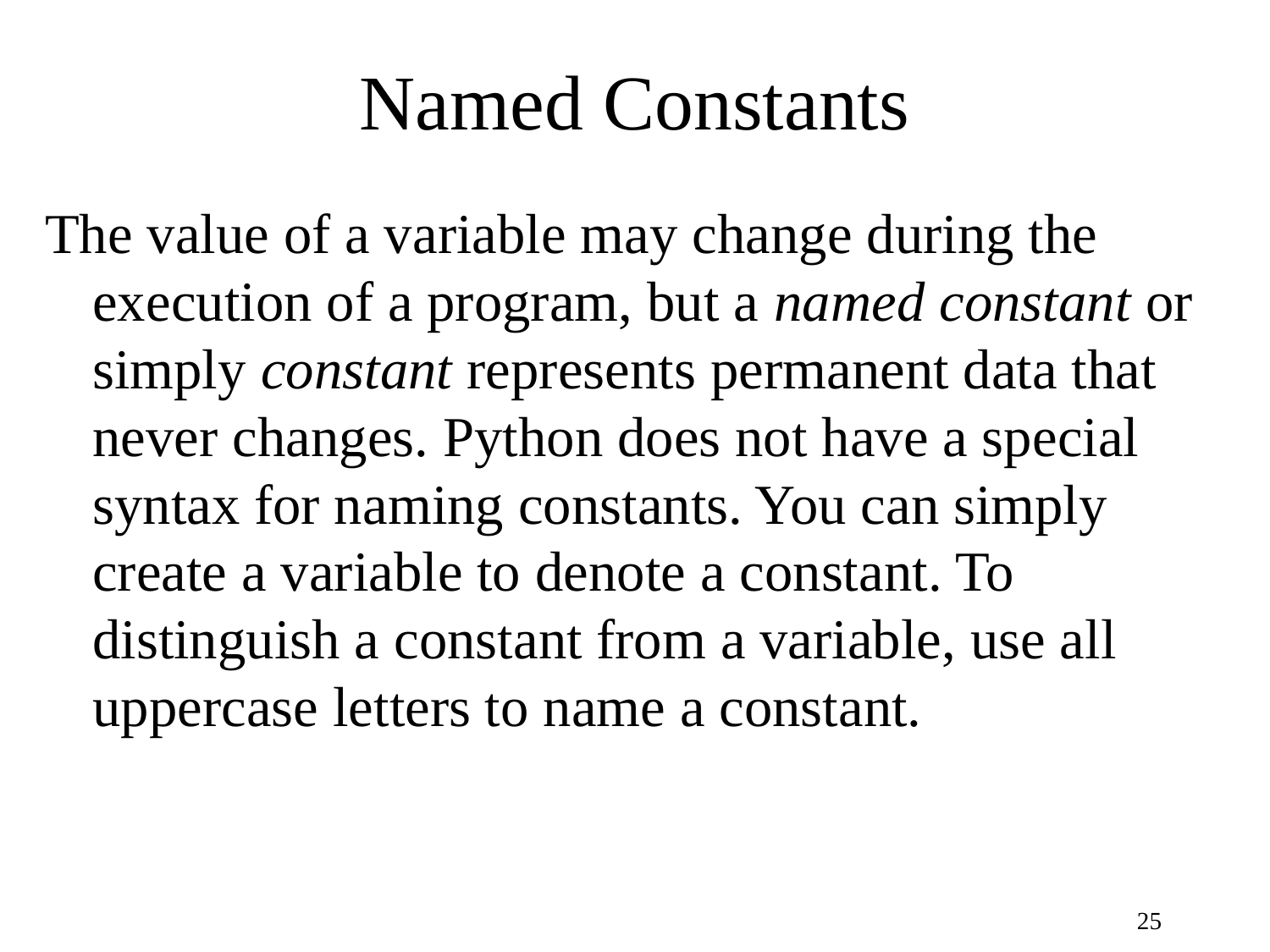

# Named Constants
The value of a variable may change during the execution of a program, but a named constant or simply constant represents permanent data that never changes. Python does not have a special syntax for naming constants. You can simply create a variable to denote a constant. To distinguish a constant from a variable, use all uppercase letters to name a constant.
25